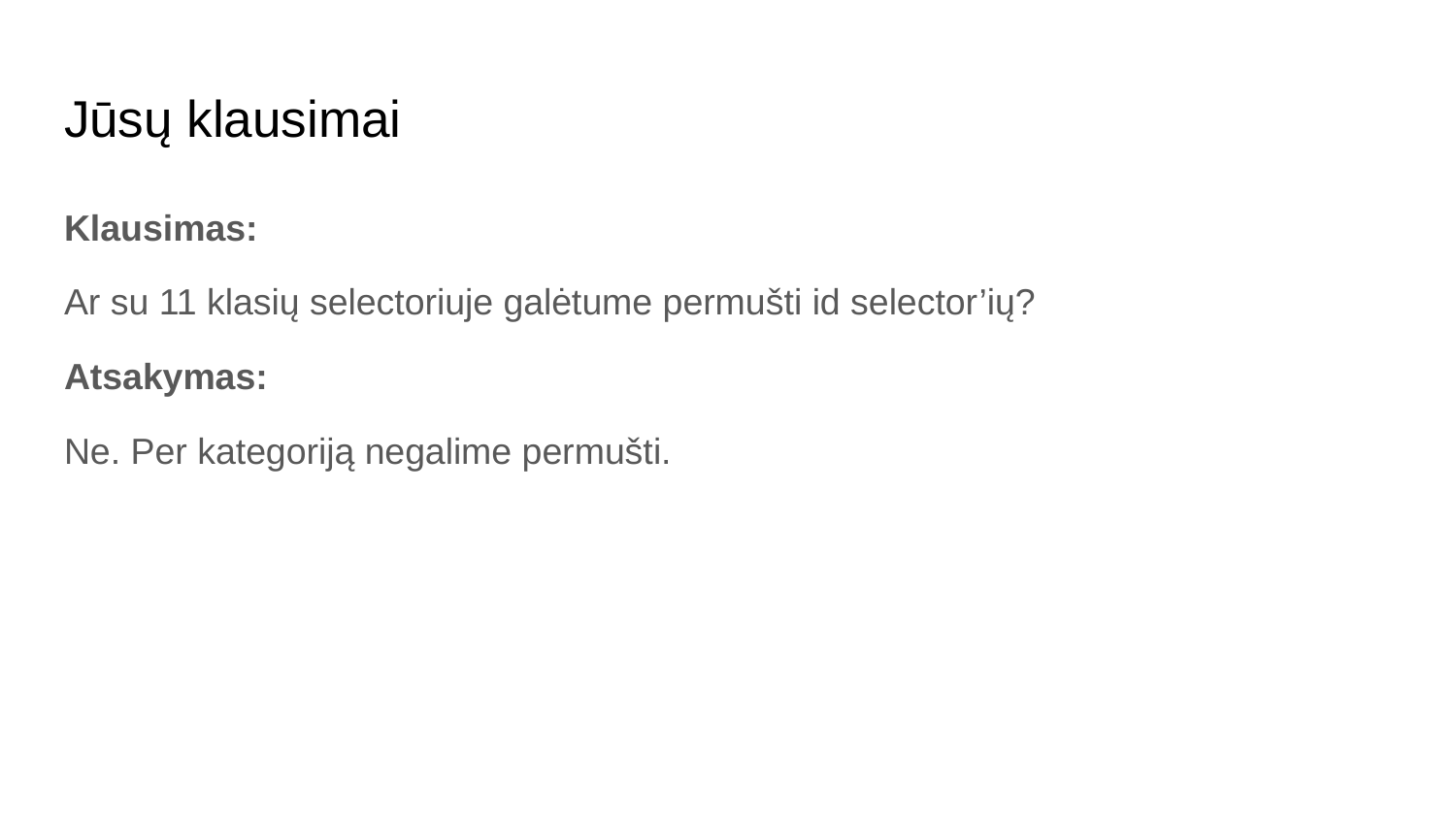

# Jūsų klausimai
Klausimas:
Ar su 11 klasių selectoriuje galėtume permušti id selector’ių?
Atsakymas:
Ne. Per kategoriją negalime permušti.